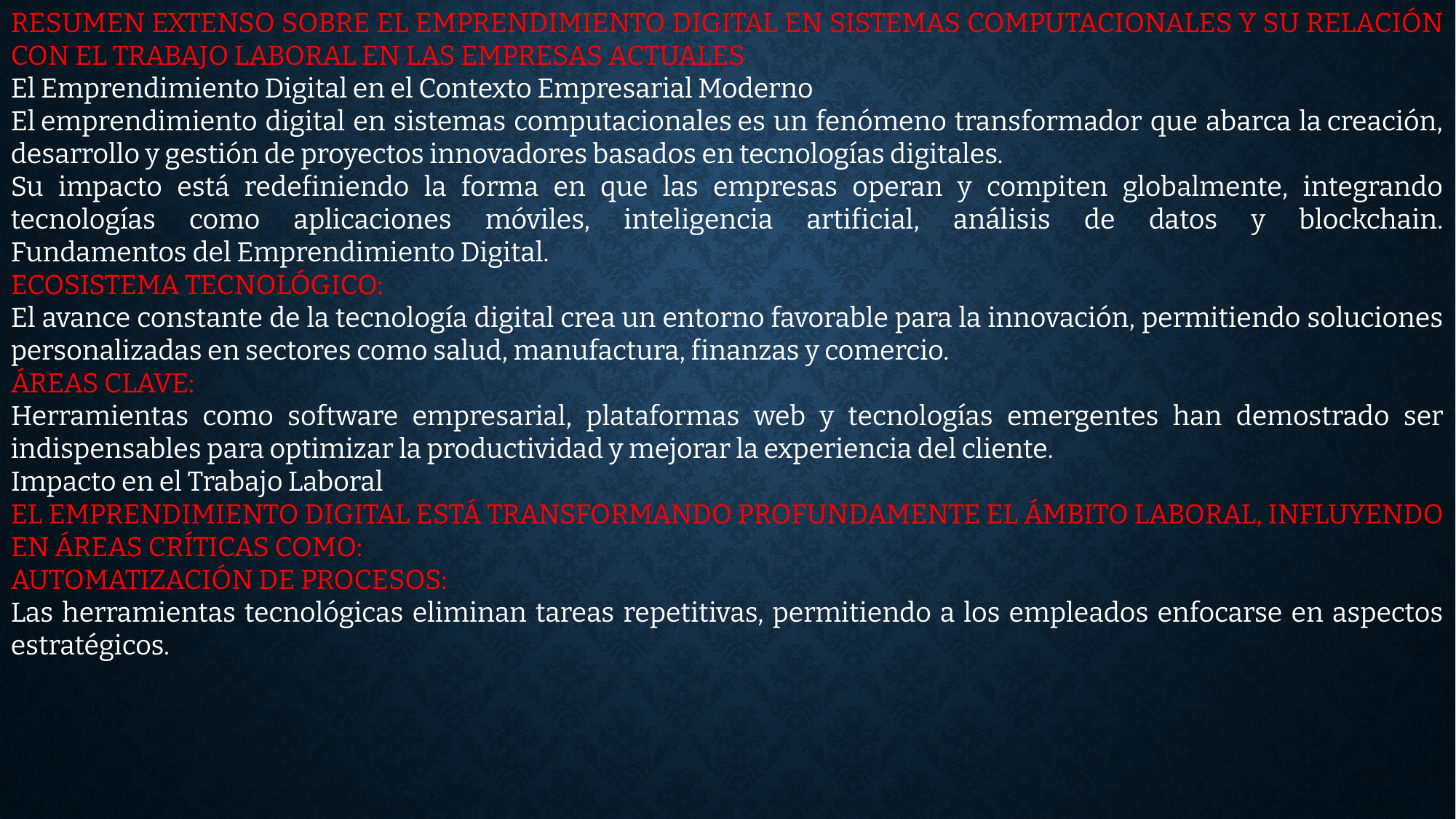

Resumen Extenso sobre el Emprendimiento Digital en Sistemas Computacionales y su Relación con el Trabajo Laboral en las Empresas Actuales
El Emprendimiento Digital en el Contexto Empresarial Moderno
El emprendimiento digital en sistemas computacionales es un fenómeno transformador que abarca la creación, desarrollo y gestión de proyectos innovadores basados en tecnologías digitales.
Su impacto está redefiniendo la forma en que las empresas operan y compiten globalmente, integrando tecnologías como aplicaciones móviles, inteligencia artificial, análisis de datos y blockchain.
Fundamentos del Emprendimiento Digital.
Ecosistema Tecnológico:
El avance constante de la tecnología digital crea un entorno favorable para la innovación, permitiendo soluciones personalizadas en sectores como salud, manufactura, finanzas y comercio.
Áreas Clave:
Herramientas como software empresarial, plataformas web y tecnologías emergentes han demostrado ser indispensables para optimizar la productividad y mejorar la experiencia del cliente.
Impacto en el Trabajo Laboral
El emprendimiento digital está transformando profundamente el ámbito laboral, influyendo en áreas críticas como:
Automatización de Procesos:
Las herramientas tecnológicas eliminan tareas repetitivas, permitiendo a los empleados enfocarse en aspectos estratégicos.